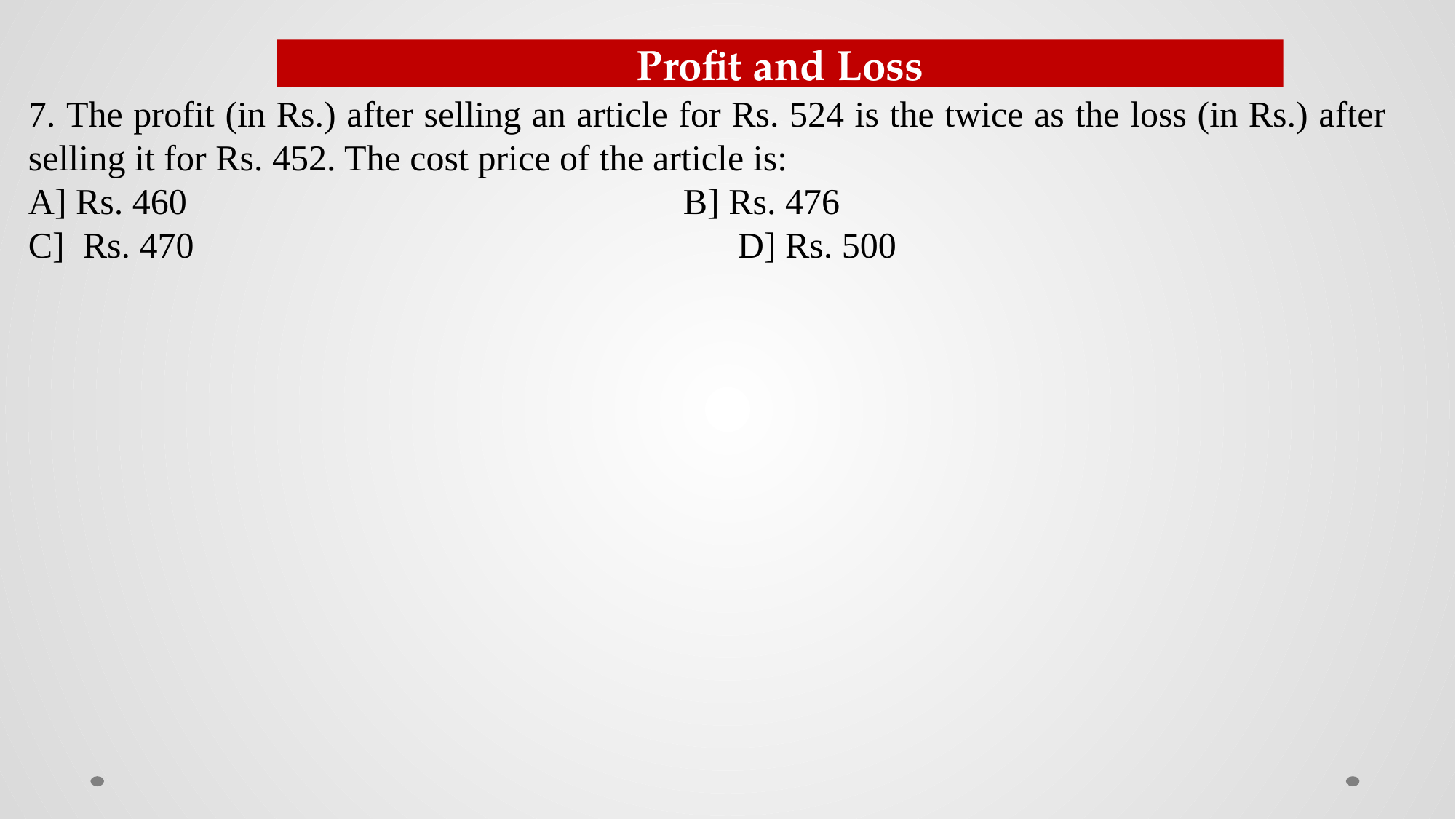

Profit and Loss
7. The profit (in Rs.) after selling an article for Rs. 524 is the twice as the loss (in Rs.) after selling it for Rs. 452. The cost price of the article is:
A] Rs. 460					B] Rs. 476
C]  Rs. 470					D] Rs. 500